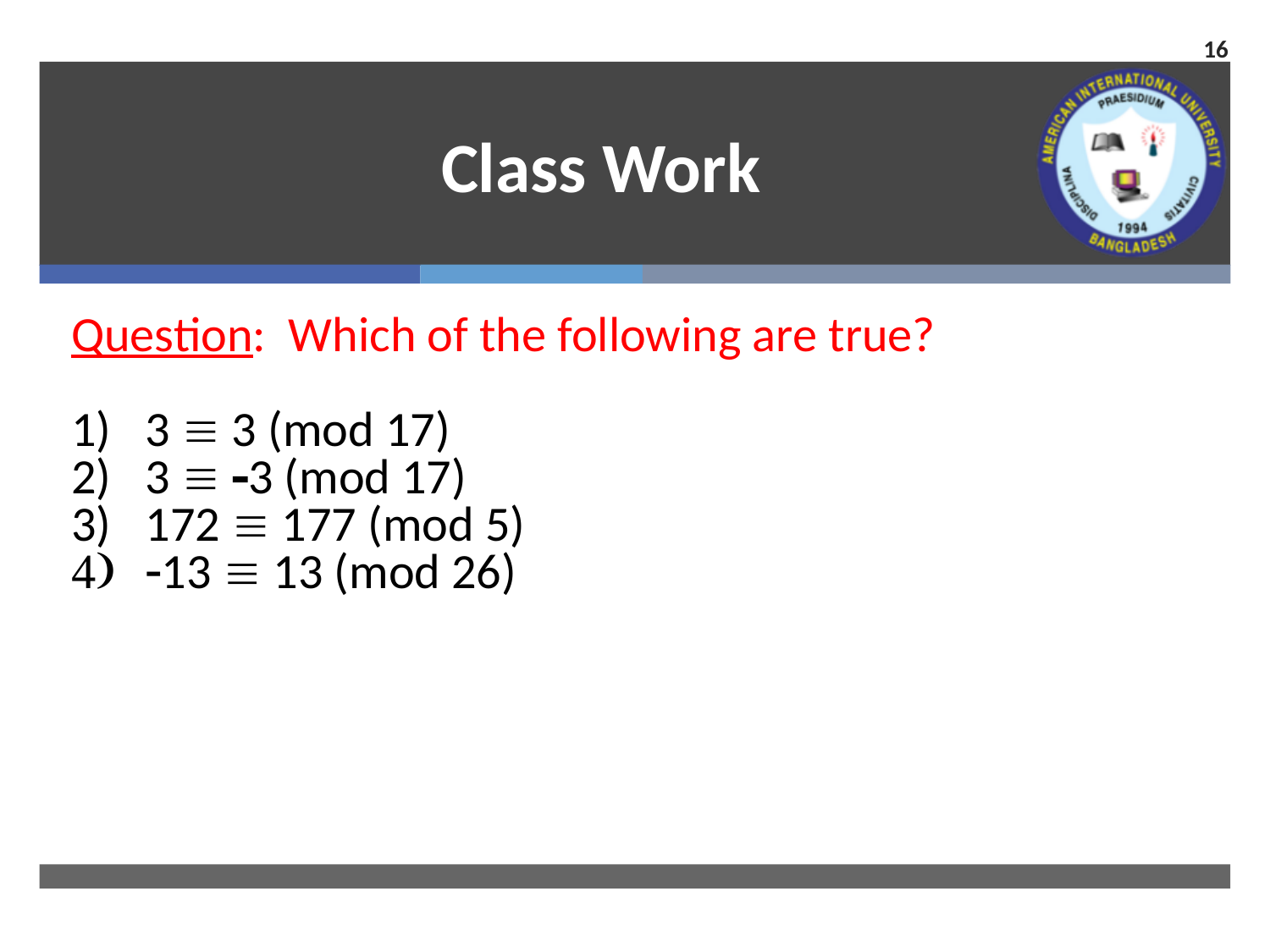

16
# Class Work
Question:  Which of the following are true?

3 ≡ 3 (mod 17)
3 ≡ −3 (mod 17)
172 ≡ 177 (mod 5)
−13 ≡ 13 (mod 26)